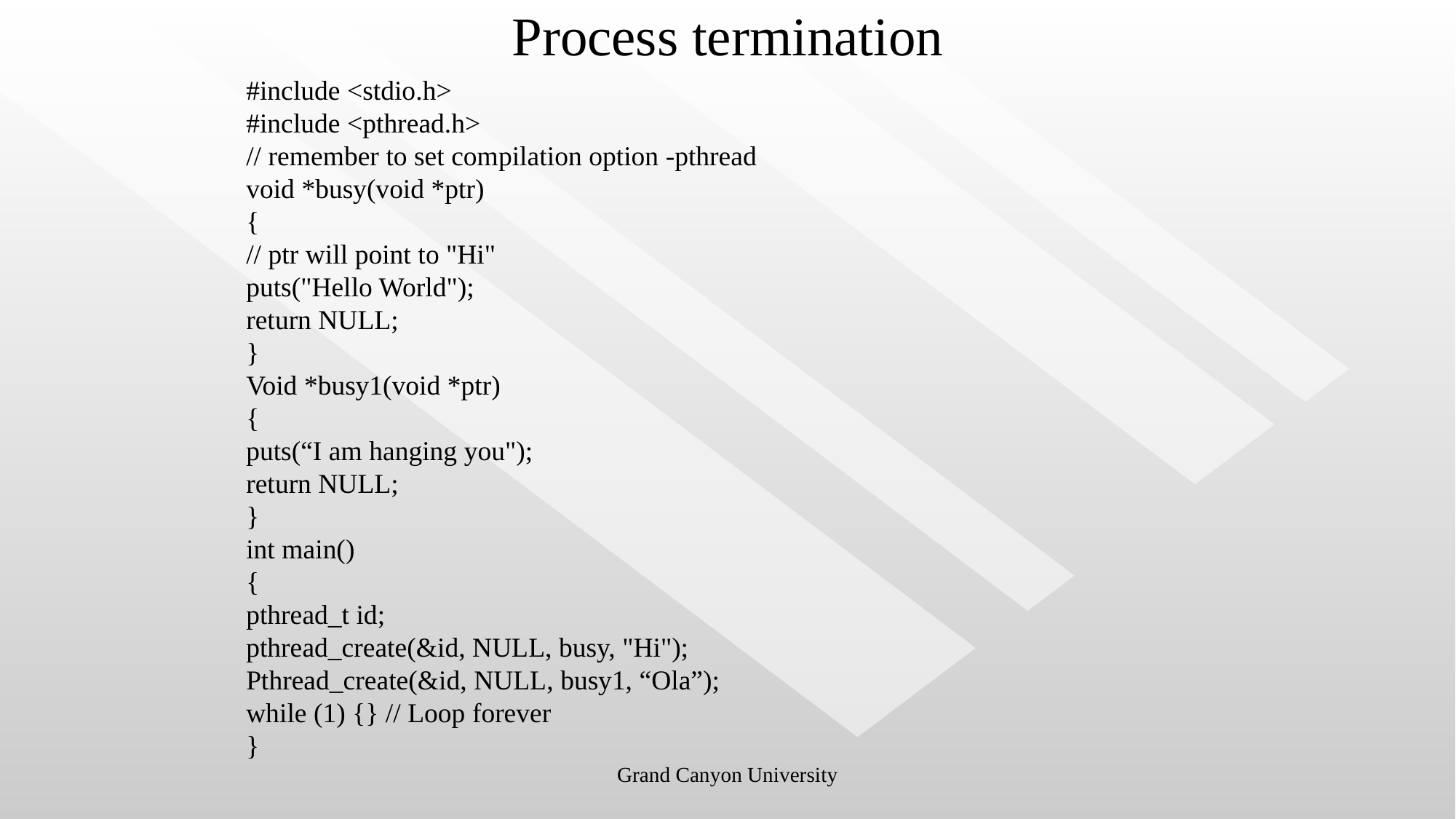

# Process termination
#include <stdio.h>
#include <pthread.h>
// remember to set compilation option -pthread
void *busy(void *ptr)
{
// ptr will point to "Hi"
puts("Hello World");
return NULL;
}
Void *busy1(void *ptr)
{
puts(“I am hanging you");
return NULL;
}
int main()
{
pthread_t id;
pthread_create(&id, NULL, busy, "Hi");
Pthread_create(&id, NULL, busy1, “Ola”);
while (1) {} // Loop forever
}

Grand Canyon University